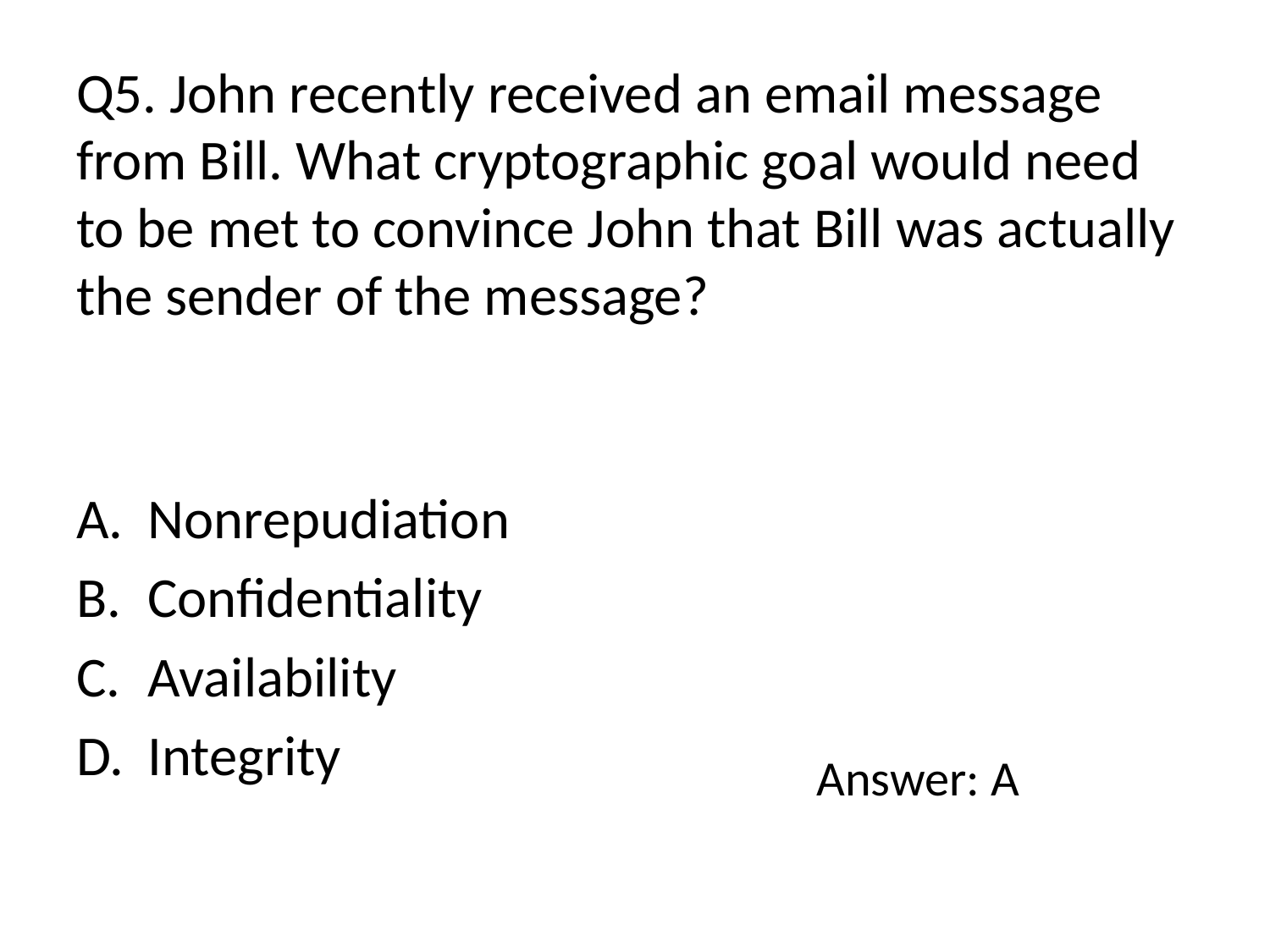

# Q5. John recently received an email message from Bill. What cryptographic goal would need to be met to convince John that Bill was actually the sender of the message?
Nonrepudiation
Confidentiality
Availability
Integrity
Answer: A